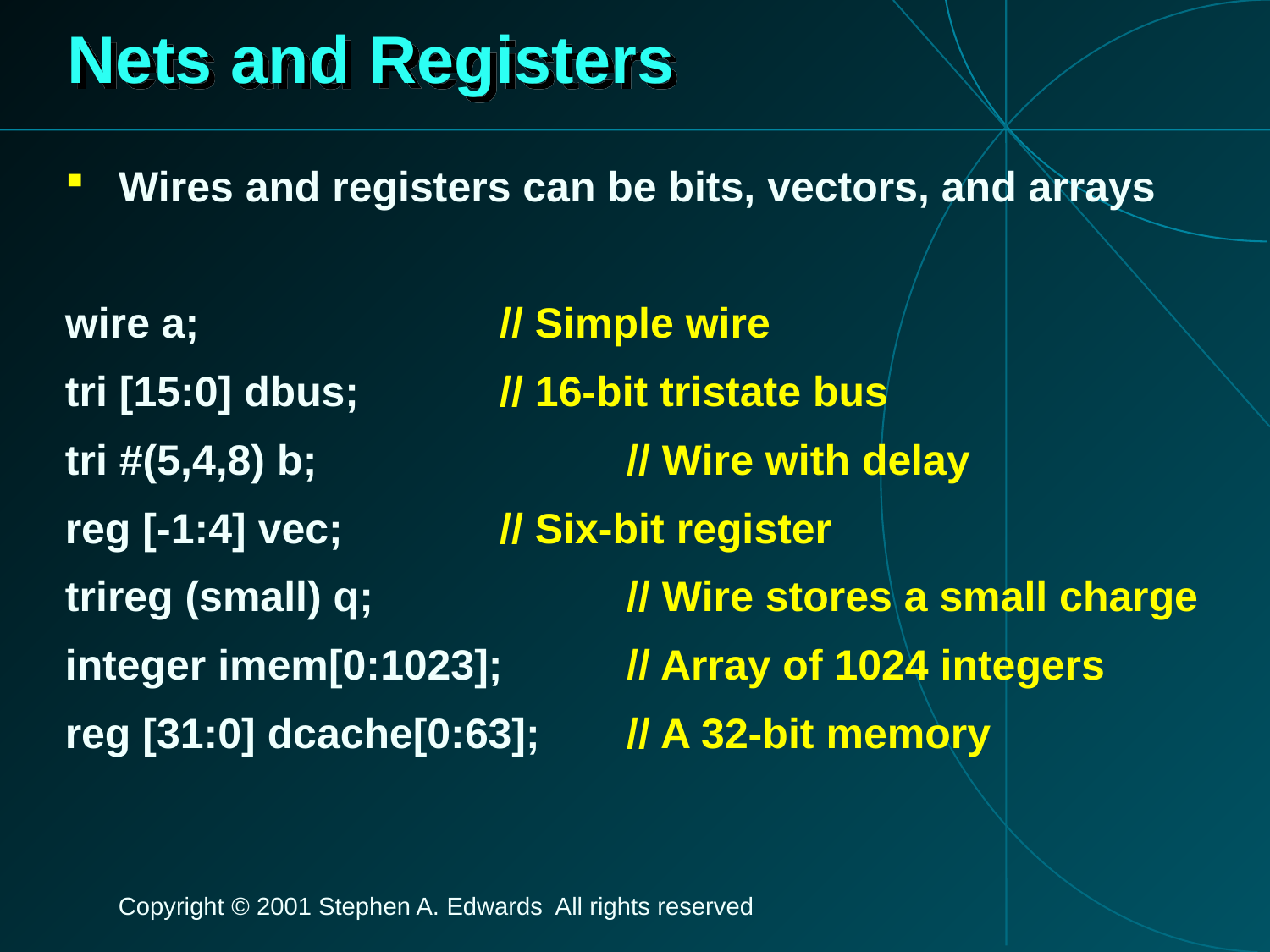

# Nets and Registers
Wires and registers can be bits, vectors, and arrays

wire a;			// Simple wire
tri [15:0] dbus;		// 16-bit tristate bus
tri #(5,4,8) b;			// Wire with delay
reg [-1:4] vec;		// Six-bit register
trireg (small) q;		// Wire stores a small charge
integer imem[0:1023];	// Array of 1024 integers
reg [31:0] dcache[0:63];	// A 32-bit memory